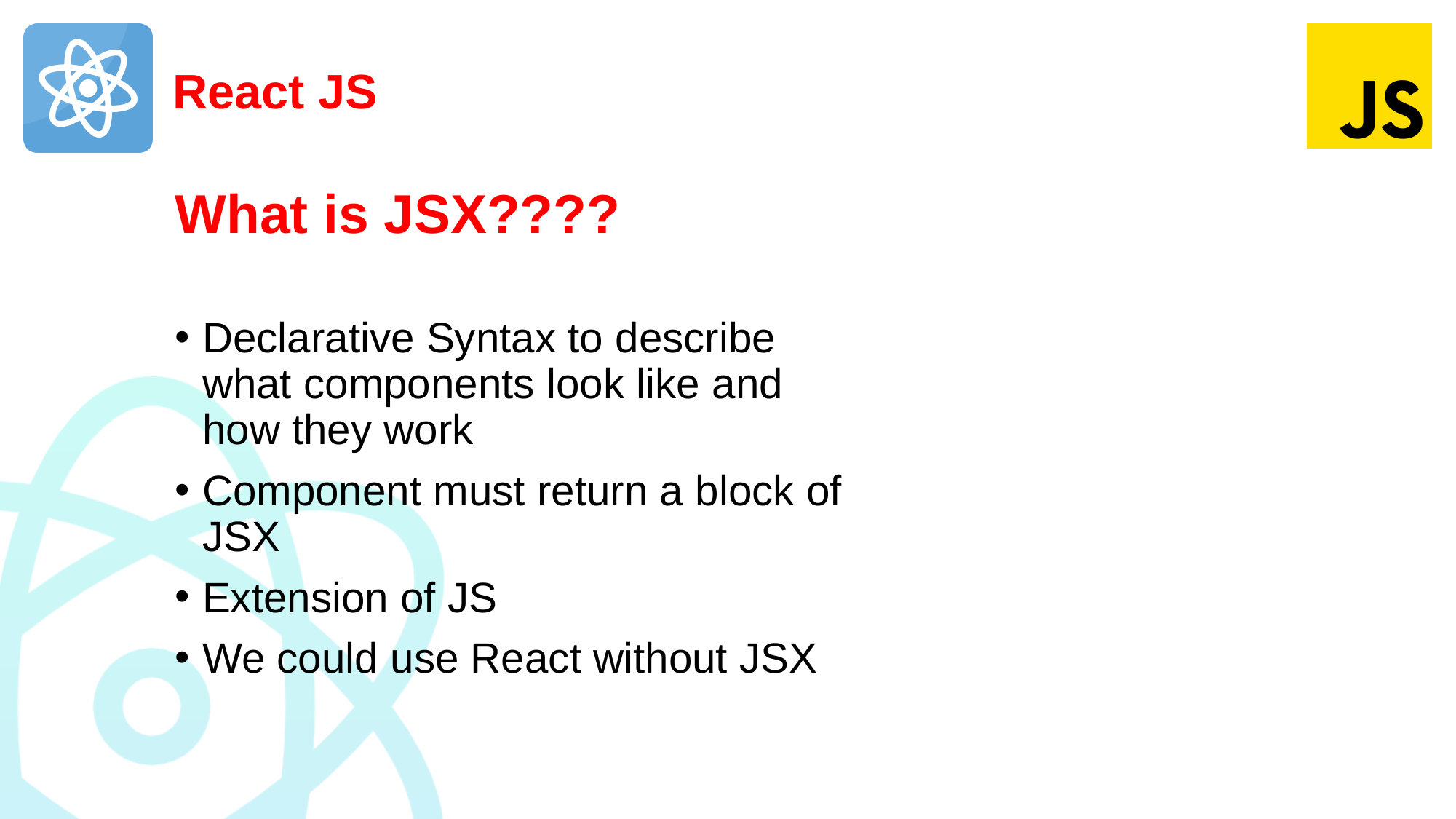

# What is JSX????
Declarative Syntax to describe what components look like and how they work
Component must return a block of JSX
Extension of JS
We could use React without JSX